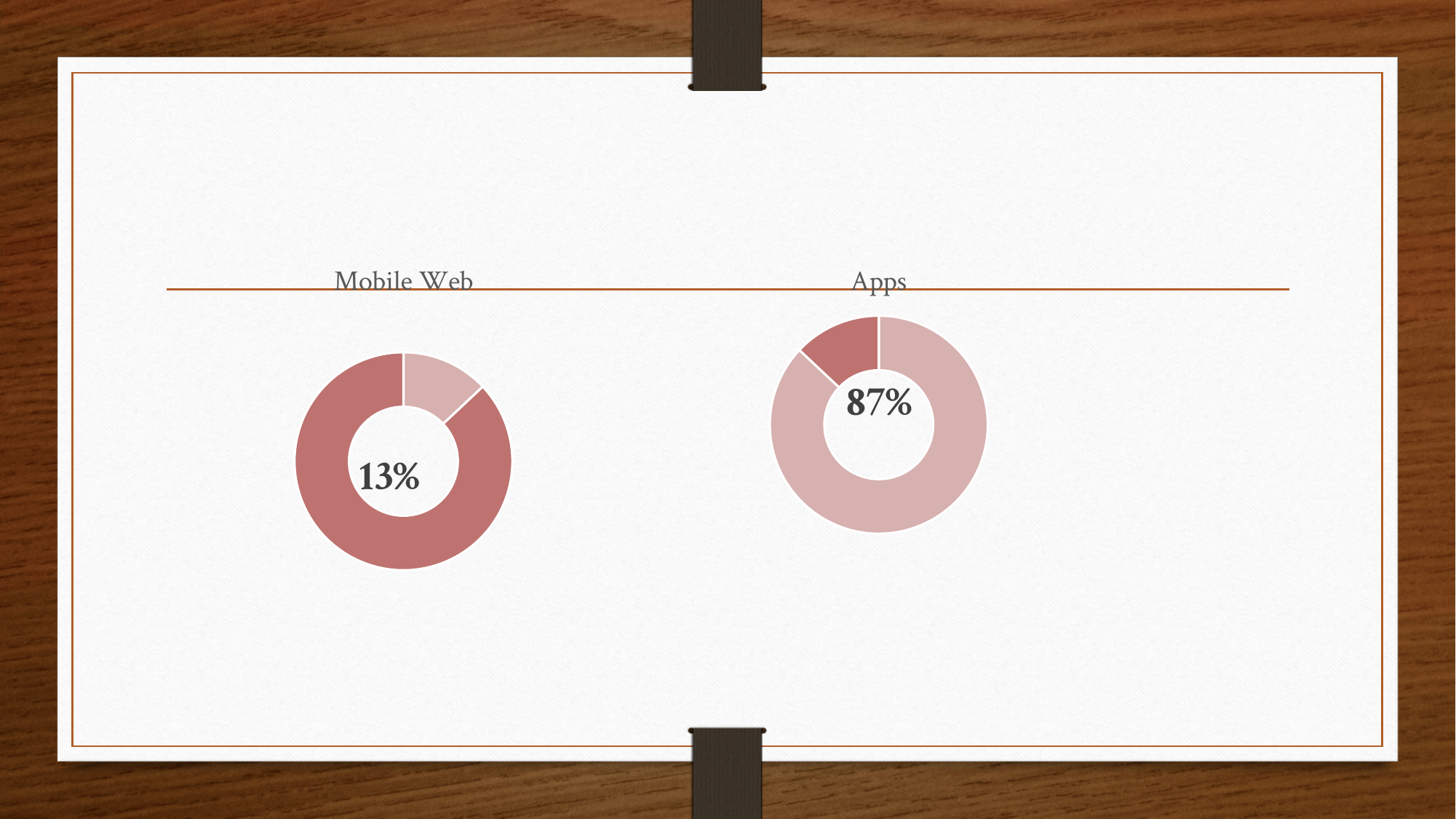

### Chart:

| Category | Mobile Web |
|---|---|
|  | 0.13 |
|  | 0.87 |
|  | None |
|  | None |

### Chart: Apps

| Category | Mobile Web |
|---|---|
|  | 0.87 |
|  | 0.13 |
|  | None |
|  | None |